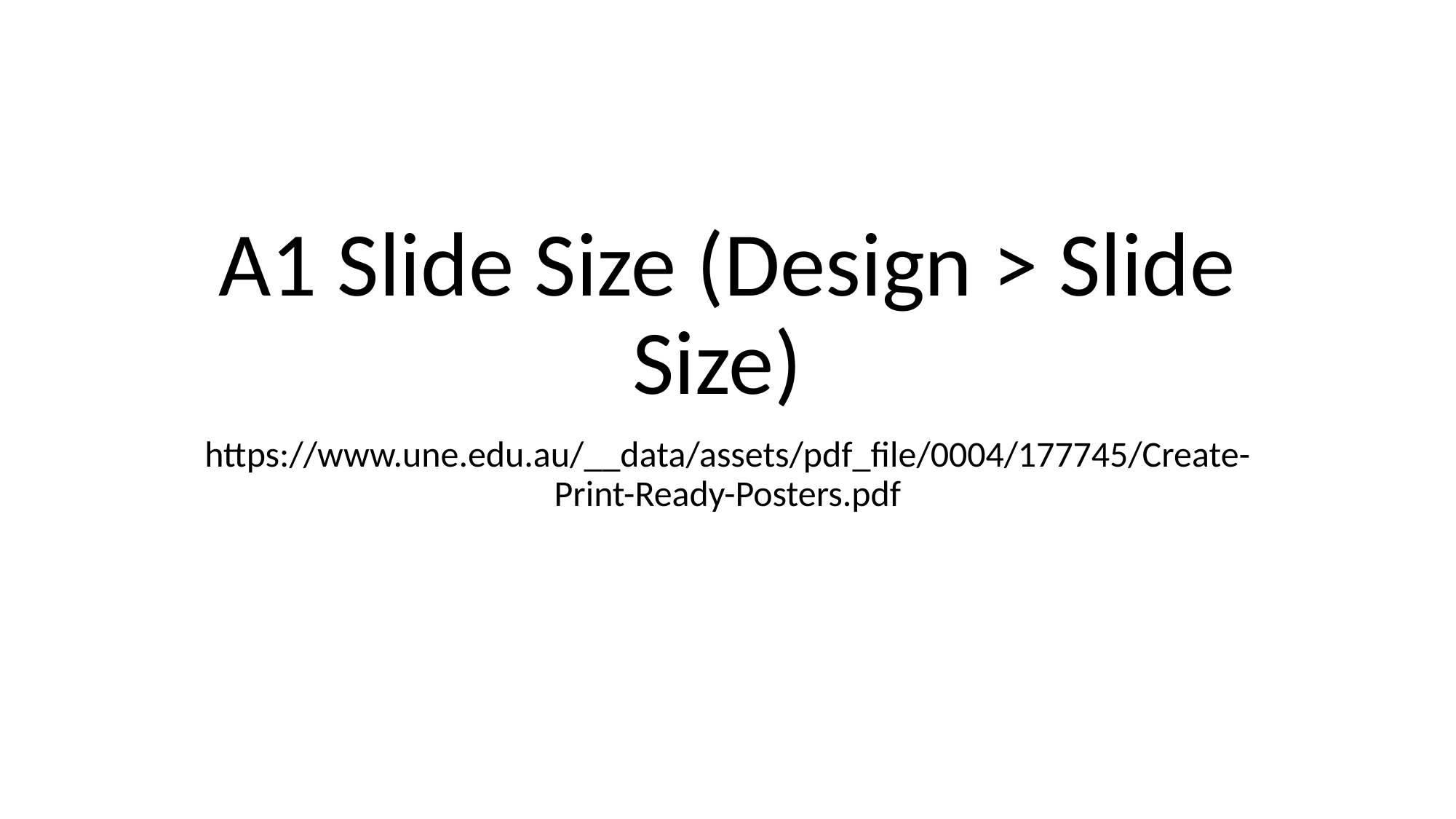

# A1 Slide Size (Design > Slide Size)
https://www.une.edu.au/__data/assets/pdf_file/0004/177745/Create-Print-Ready-Posters.pdf